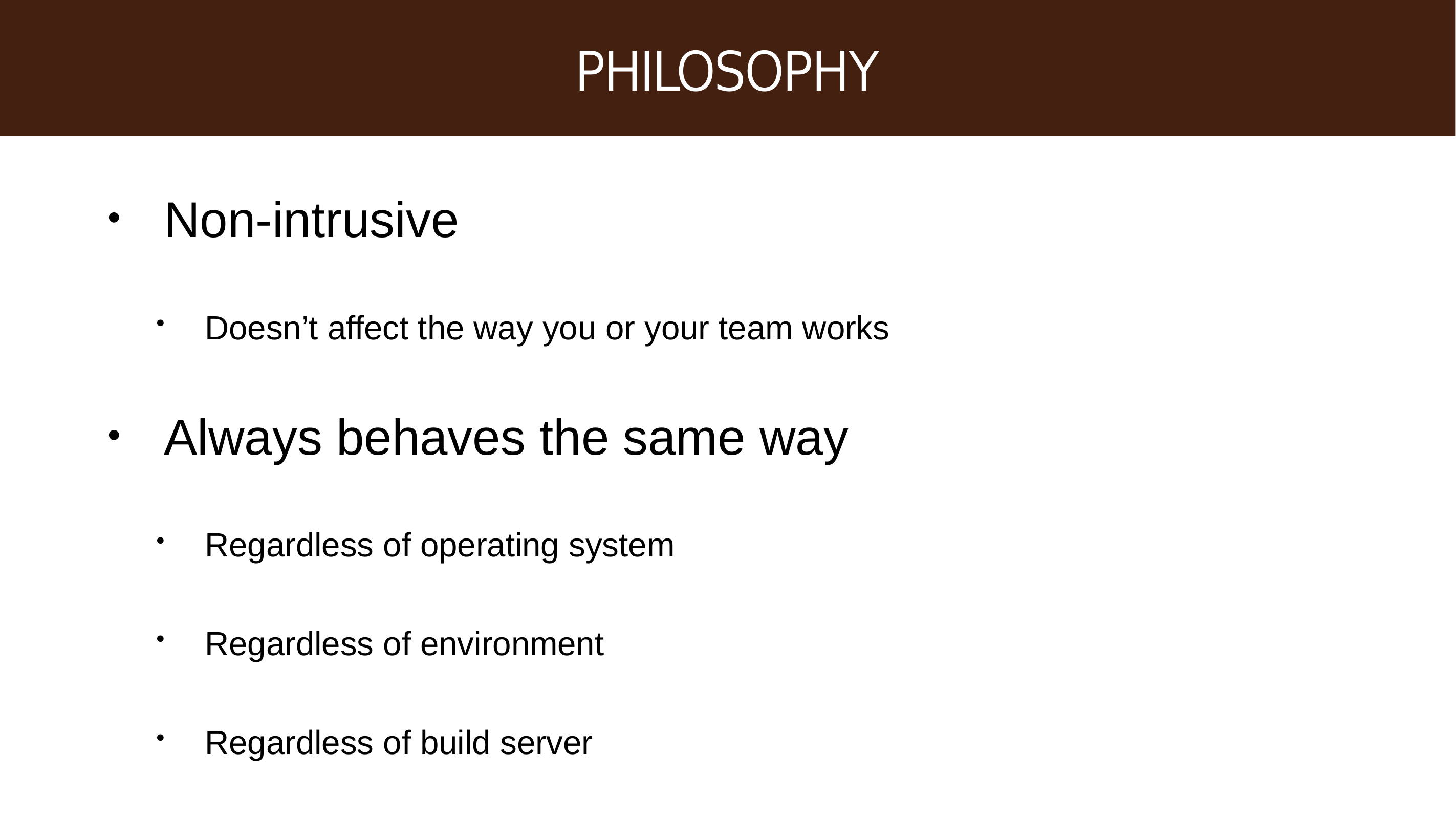

# Philosophy
Non-intrusive
Doesn’t affect the way you or your team works
Always behaves the same way
Regardless of operating system
Regardless of environment
Regardless of build server